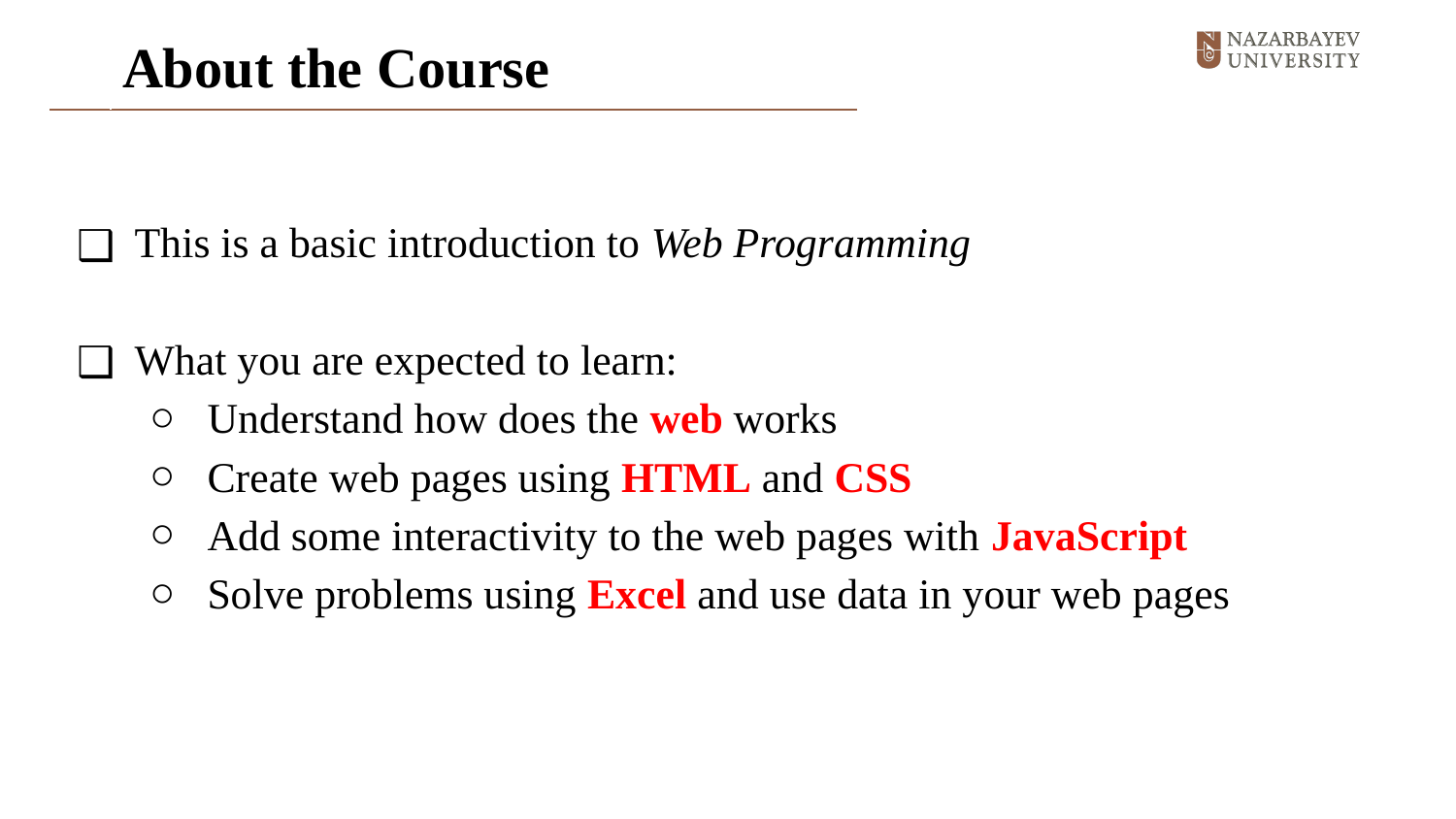

# About the Course

This is a basic introduction to Web Programming

What you are expected to learn:
Understand how does the web works
Create web pages using HTML and CSS
Add some interactivity to the web pages with JavaScript
Solve problems using Excel and use data in your web pages